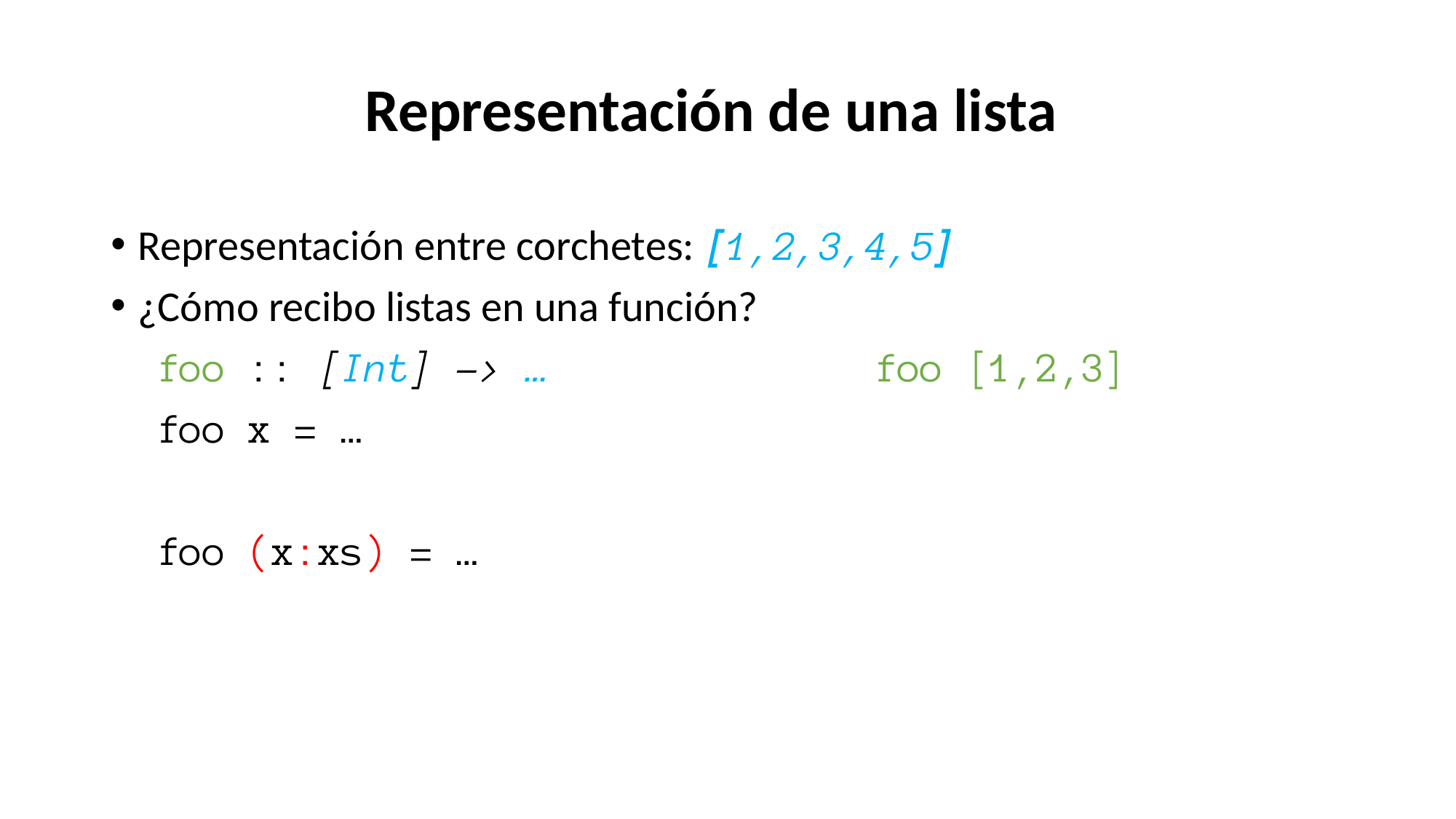

Representación de una lista
Representación entre corchetes: [1,2,3,4,5]
¿Cómo recibo listas en una función?
  foo :: [Int] -> …		 	foo [1,2,3]
  foo x = …

  foo (x:xs) = …